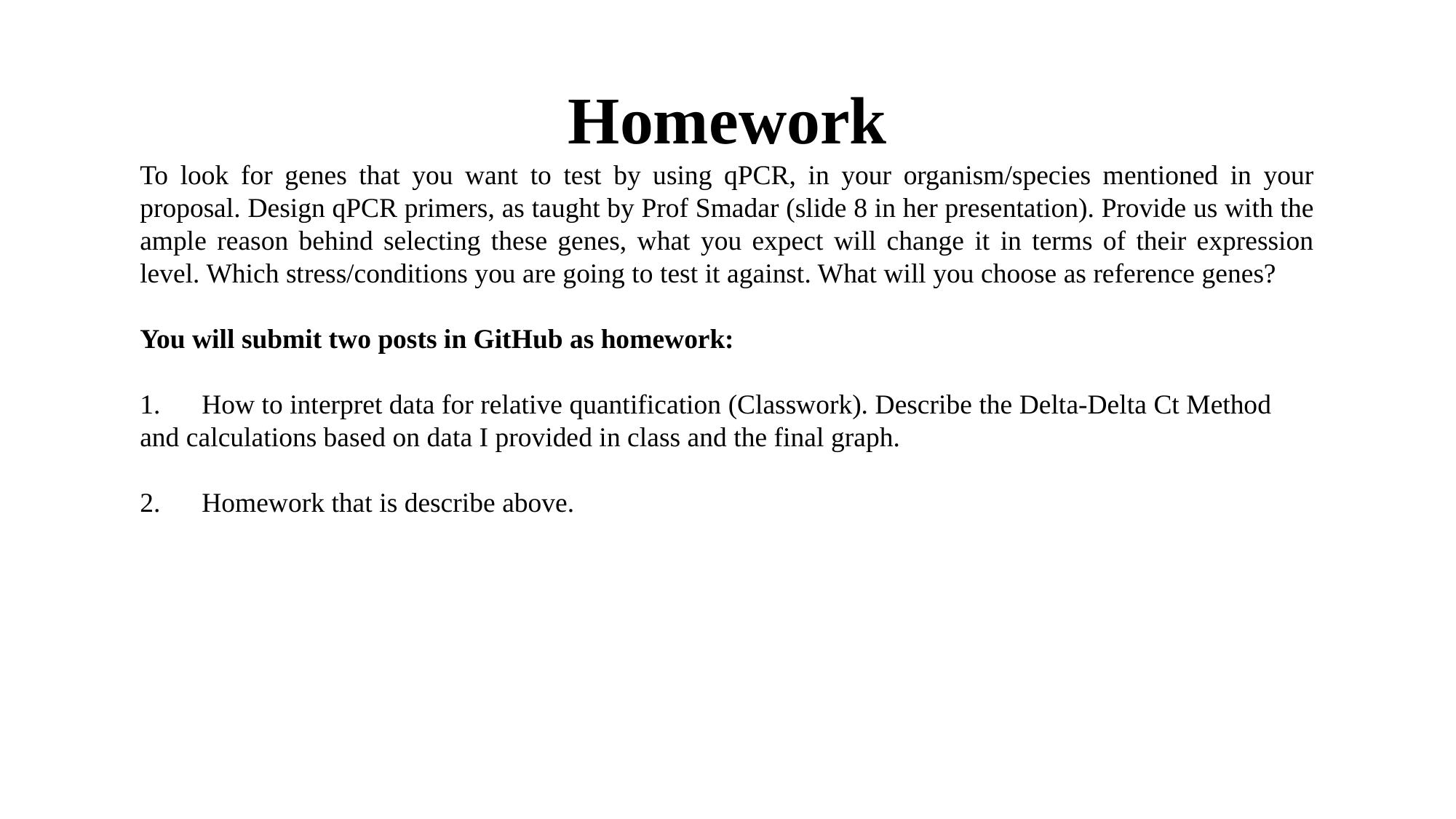

Homework
To look for genes that you want to test by using qPCR, in your organism/species mentioned in your proposal. Design qPCR primers, as taught by Prof Smadar (slide 8 in her presentation). Provide us with the ample reason behind selecting these genes, what you expect will change it in terms of their expression level. Which stress/conditions you are going to test it against. What will you choose as reference genes?

You will submit two posts in GitHub as homework:

1.      How to interpret data for relative quantification (Classwork). Describe the Delta-Delta Ct Method and calculations based on data I provided in class and the final graph.

2.      Homework that is describe above.